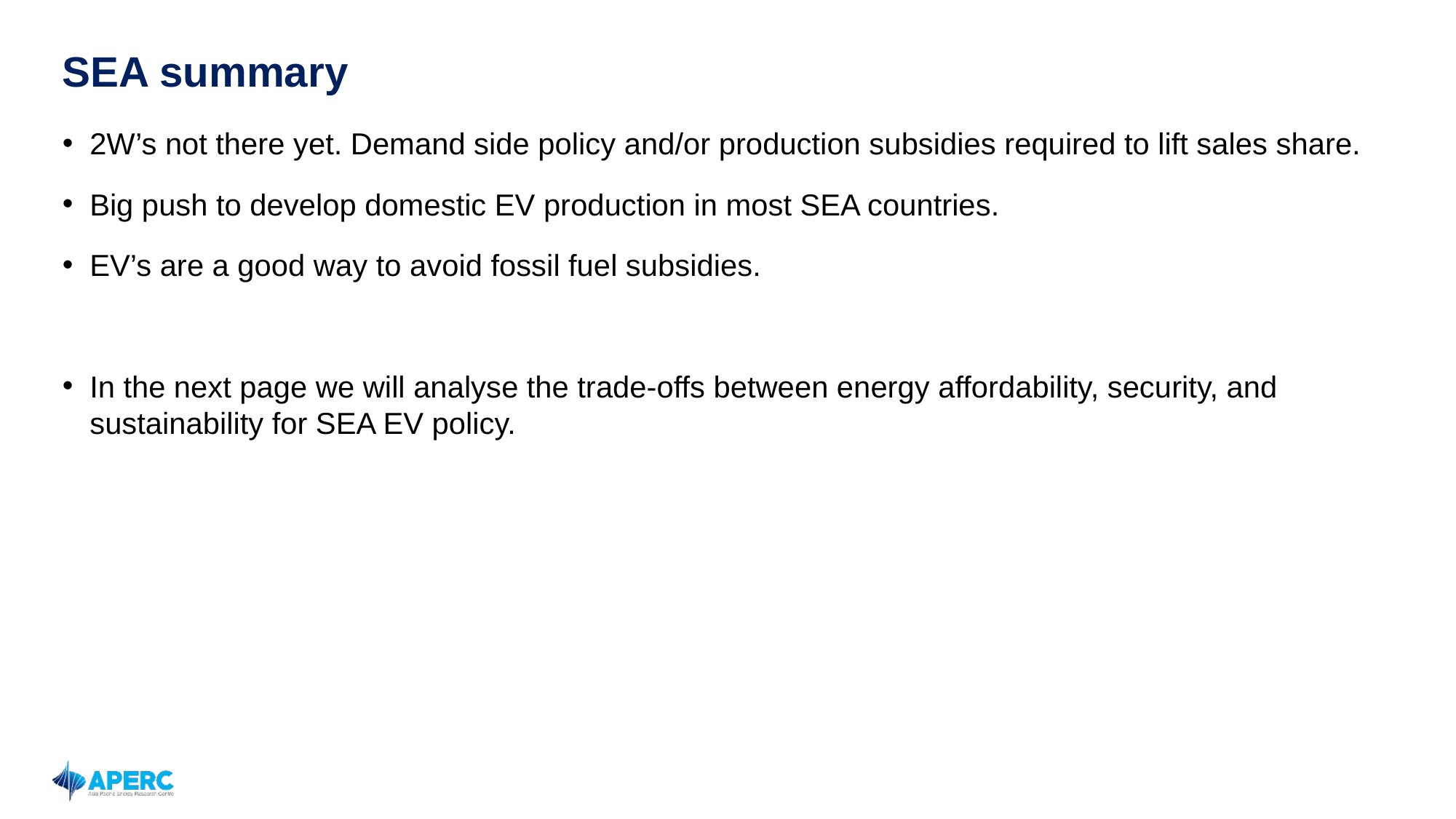

# SEA summary
2W’s not there yet. Demand side policy and/or production subsidies required to lift sales share.
Big push to develop domestic EV production in most SEA countries.
EV’s are a good way to avoid fossil fuel subsidies.

In the next page we will analyse the trade-offs between energy affordability, security, and sustainability for SEA EV policy.